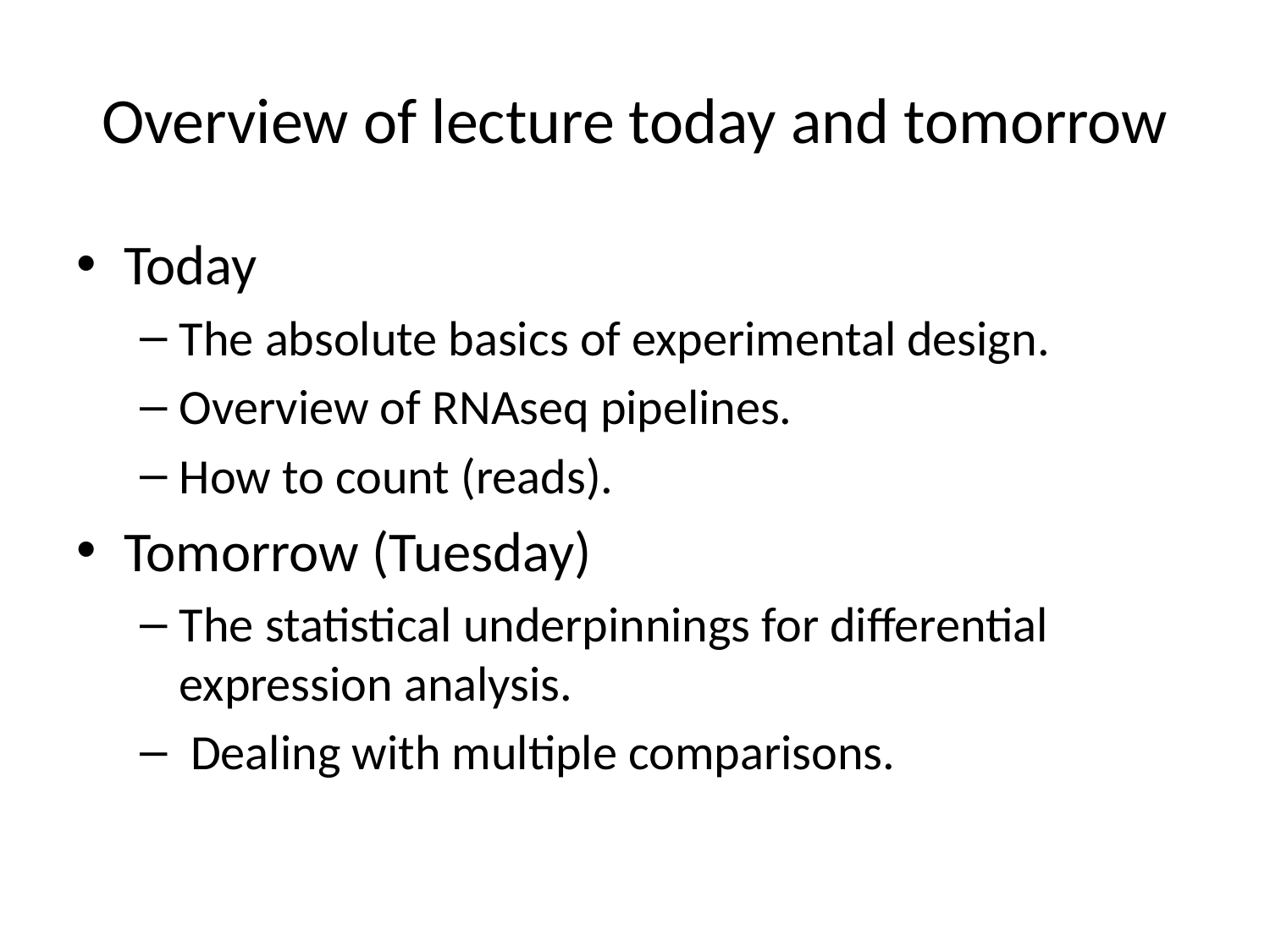

# Overview of lecture today and tomorrow
Today
The absolute basics of experimental design.
Overview of RNAseq pipelines.
How to count (reads).
Tomorrow (Tuesday)
The statistical underpinnings for differential expression analysis.
 Dealing with multiple comparisons.